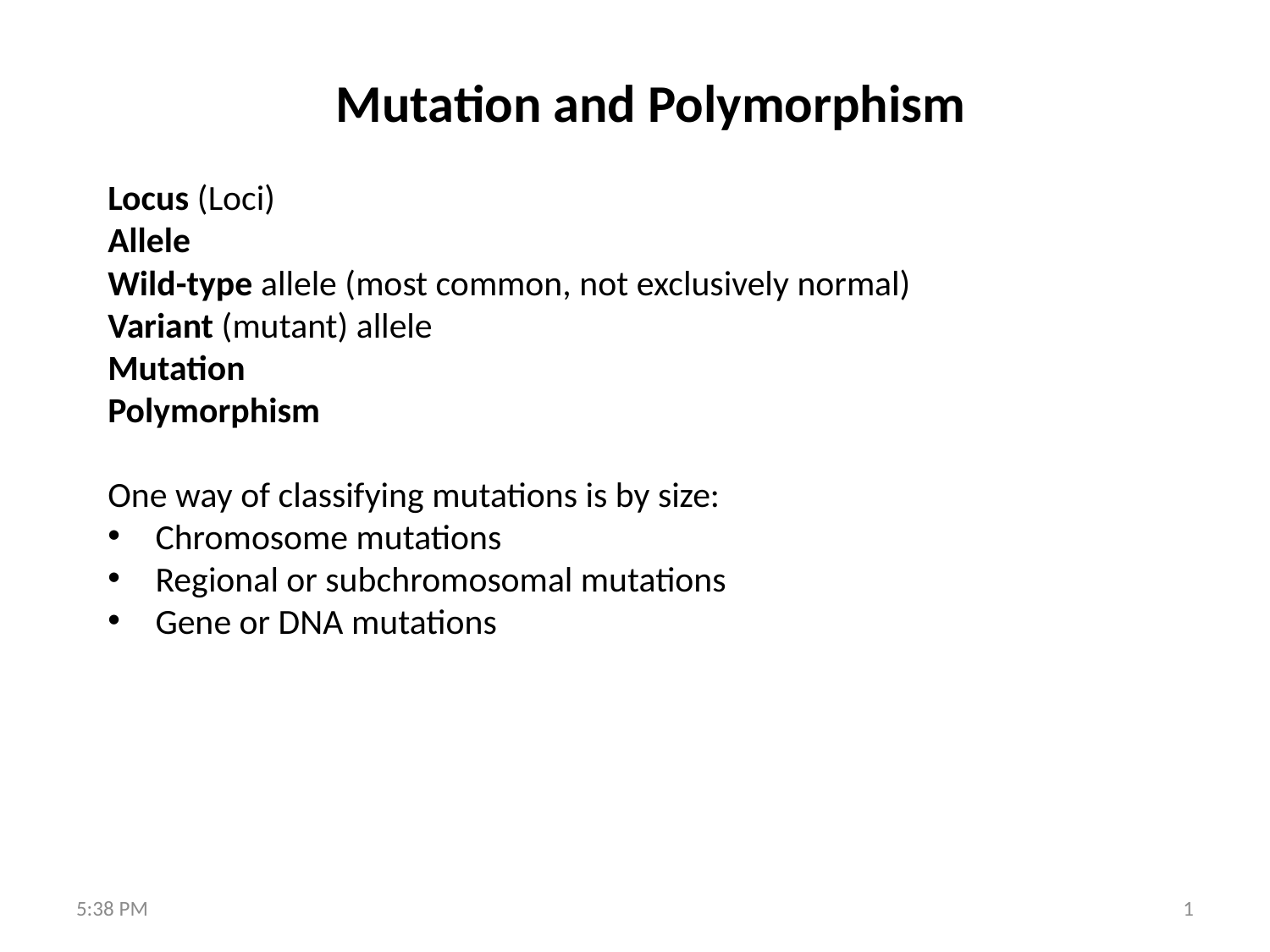

Mutation and Polymorphism

Locus (Loci)
Allele
Wild-type allele (most common, not exclusively normal)
Variant (mutant) allele
Mutation
Polymorphism

One way of classifying mutations is by size:
Chromosome mutations
Regional or subchromosomal mutations
Gene or DNA mutations
5:38 PM
1